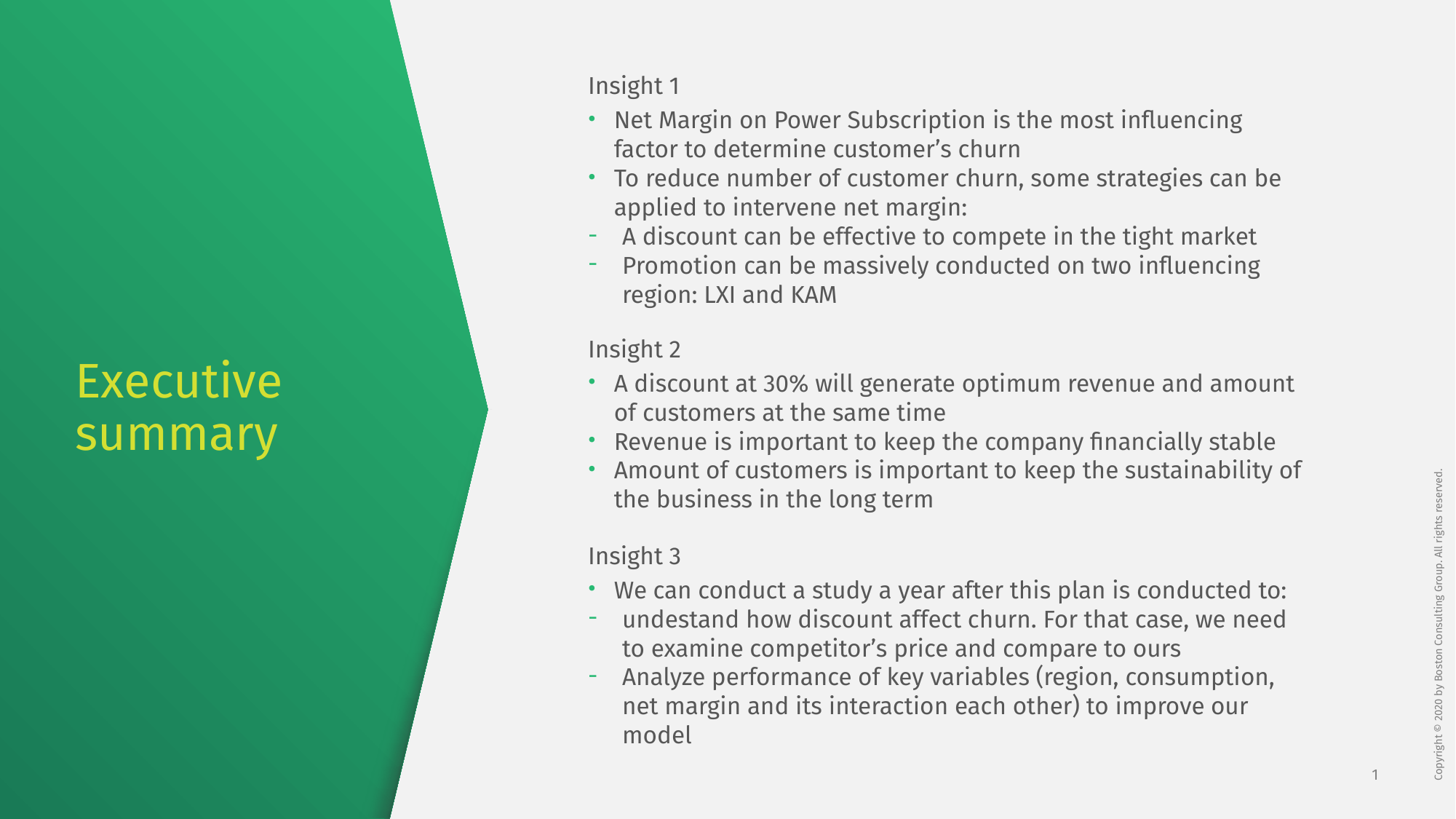

Insight 1
Net Margin on Power Subscription is the most influencing factor to determine customer’s churn
To reduce number of customer churn, some strategies can be applied to intervene net margin:
A discount can be effective to compete in the tight market
Promotion can be massively conducted on two influencing region: LXI and KAM

Insight 2
A discount at 30% will generate optimum revenue and amount of customers at the same time
Revenue is important to keep the company financially stable
Amount of customers is important to keep the sustainability of the business in the long term

Insight 3
We can conduct a study a year after this plan is conducted to:
undestand how discount affect churn. For that case, we need to examine competitor’s price and compare to ours
Analyze performance of key variables (region, consumption, net margin and its interaction each other) to improve our model

# Executive summary